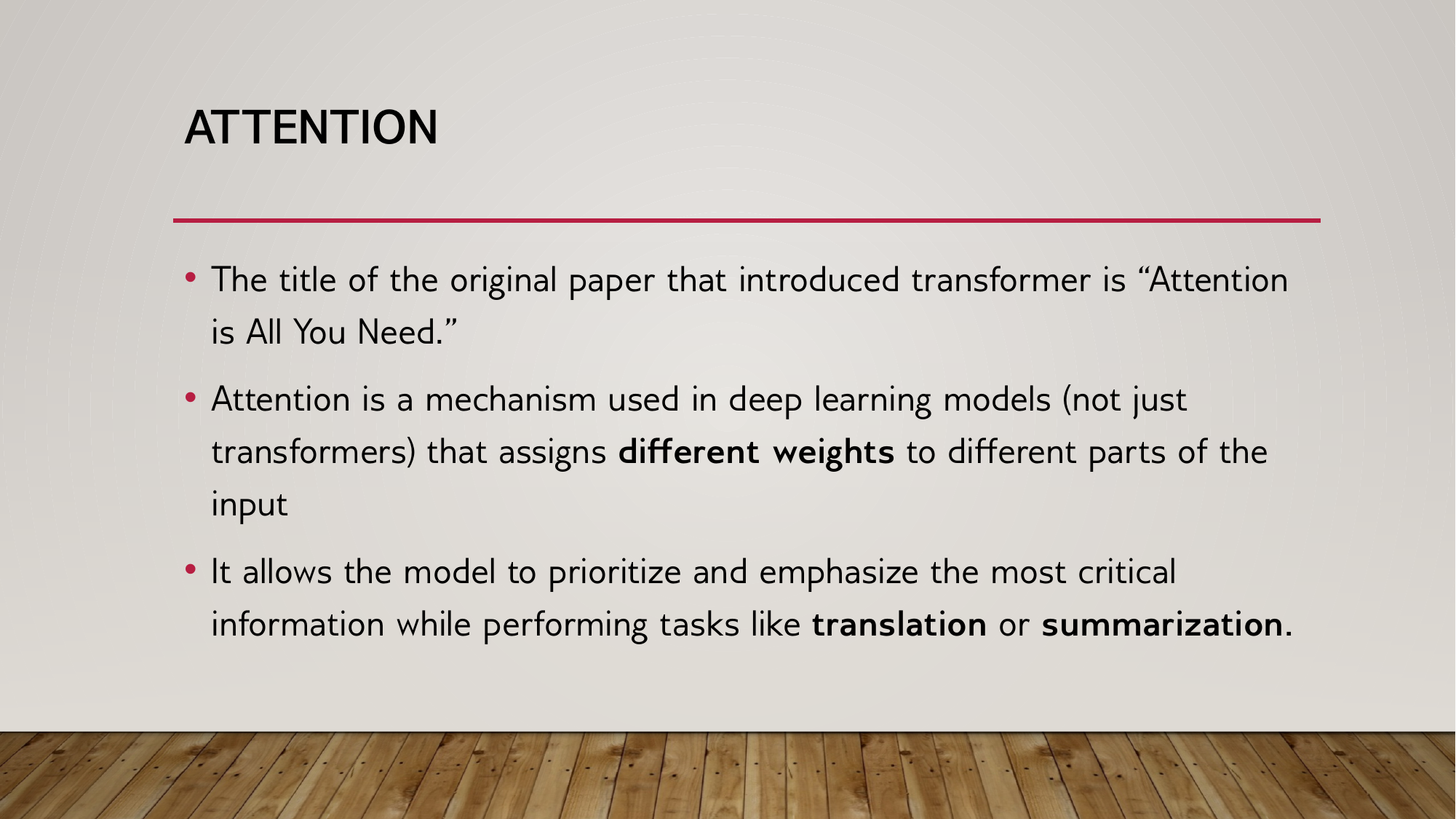

# Attention
The title of the original paper that introduced transformer is “Attention is All You Need.”
Attention is a mechanism used in deep learning models (not just transformers) that assigns different weights to different parts of the input
It allows the model to prioritize and emphasize the most critical information while performing tasks like translation or summarization.